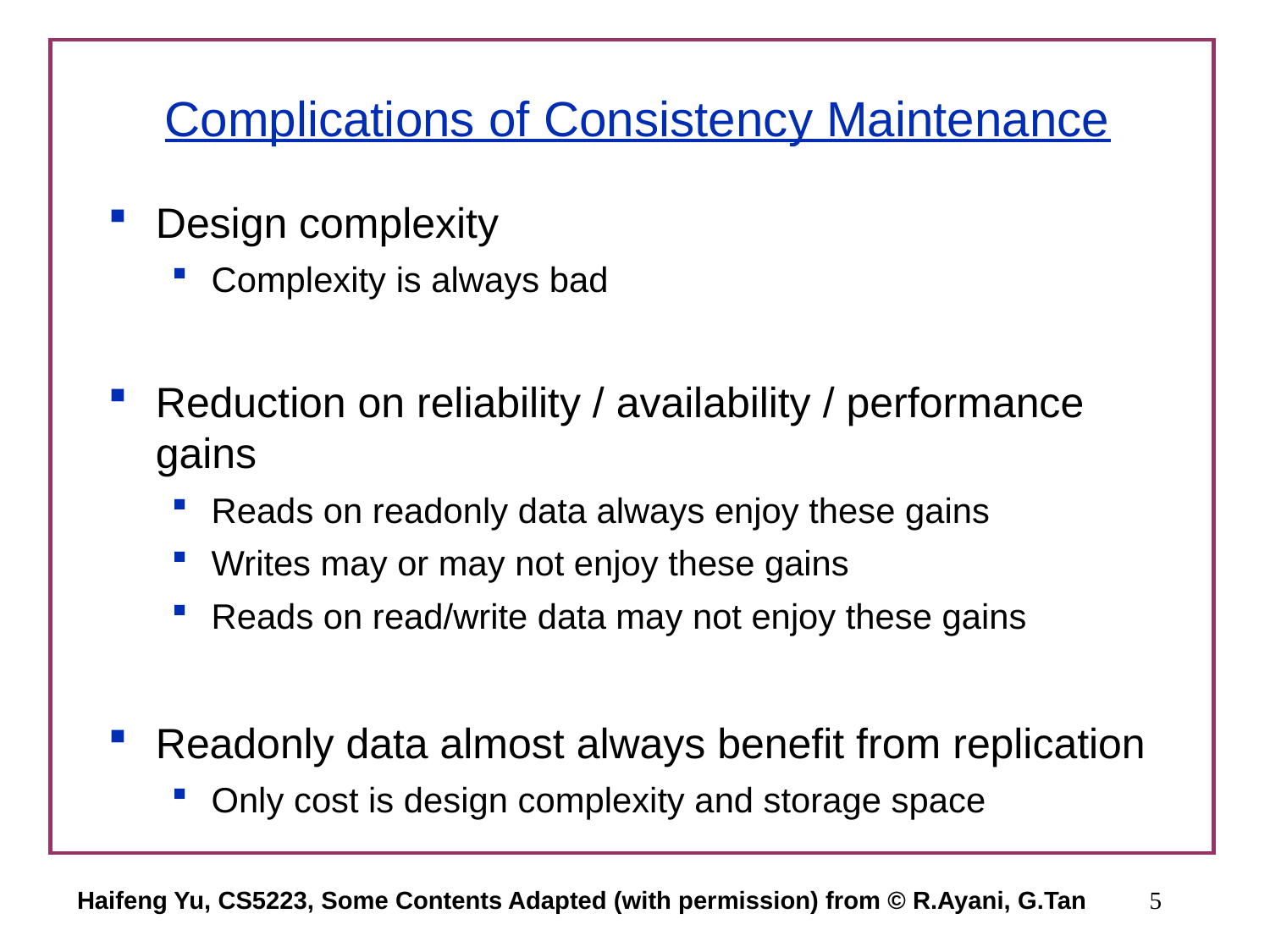

# Complications of Consistency Maintenance
Design complexity
Complexity is always bad

Reduction on reliability / availability / performance gains
Reads on readonly data always enjoy these gains
Writes may or may not enjoy these gains
Reads on read/write data may not enjoy these gains

Readonly data almost always benefit from replication
Only cost is design complexity and storage space
Haifeng Yu, CS5223, Some Contents Adapted (with permission) from © R.Ayani, G.Tan
5